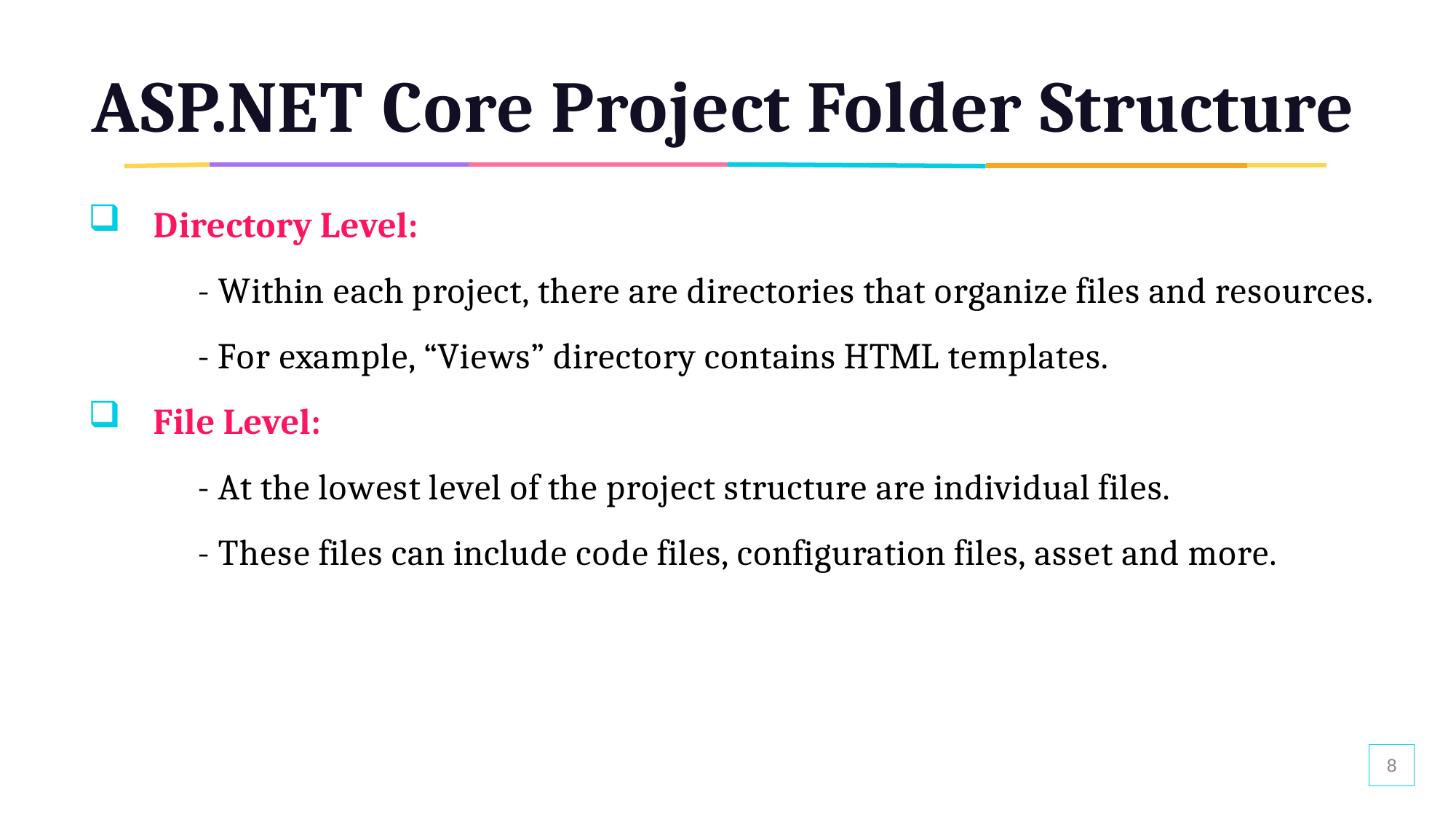

# ASP.NET Core Project Folder Structure
Directory Level:
	- Within each project, there are directories that organize files and resources.
	- For example, “Views” directory contains HTML templates.
File Level:
	- At the lowest level of the project structure are individual files.
	- These files can include code files, configuration files, asset and more.
8